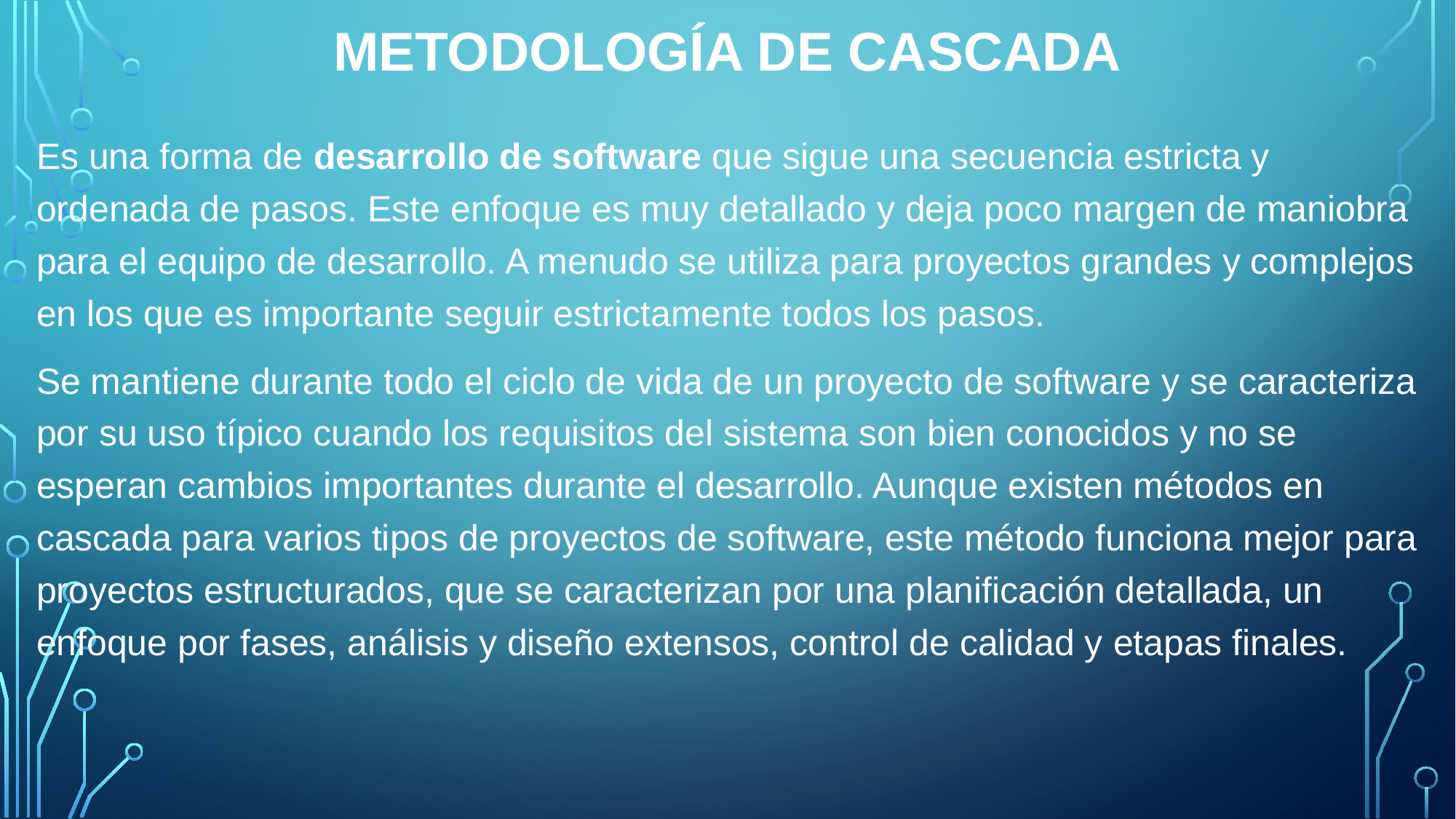

# Metodología de Cascada
Es una forma de desarrollo de software que sigue una secuencia estricta y ordenada de pasos. Este enfoque es muy detallado y deja poco margen de maniobra para el equipo de desarrollo. A menudo se utiliza para proyectos grandes y complejos en los que es importante seguir estrictamente todos los pasos.
Se mantiene durante todo el ciclo de vida de un proyecto de software y se caracteriza por su uso típico cuando los requisitos del sistema son bien conocidos y no se esperan cambios importantes durante el desarrollo. Aunque existen métodos en cascada para varios tipos de proyectos de software, este método funciona mejor para proyectos estructurados, que se caracterizan por una planificación detallada, un enfoque por fases, análisis y diseño extensos, control de calidad y etapas finales.